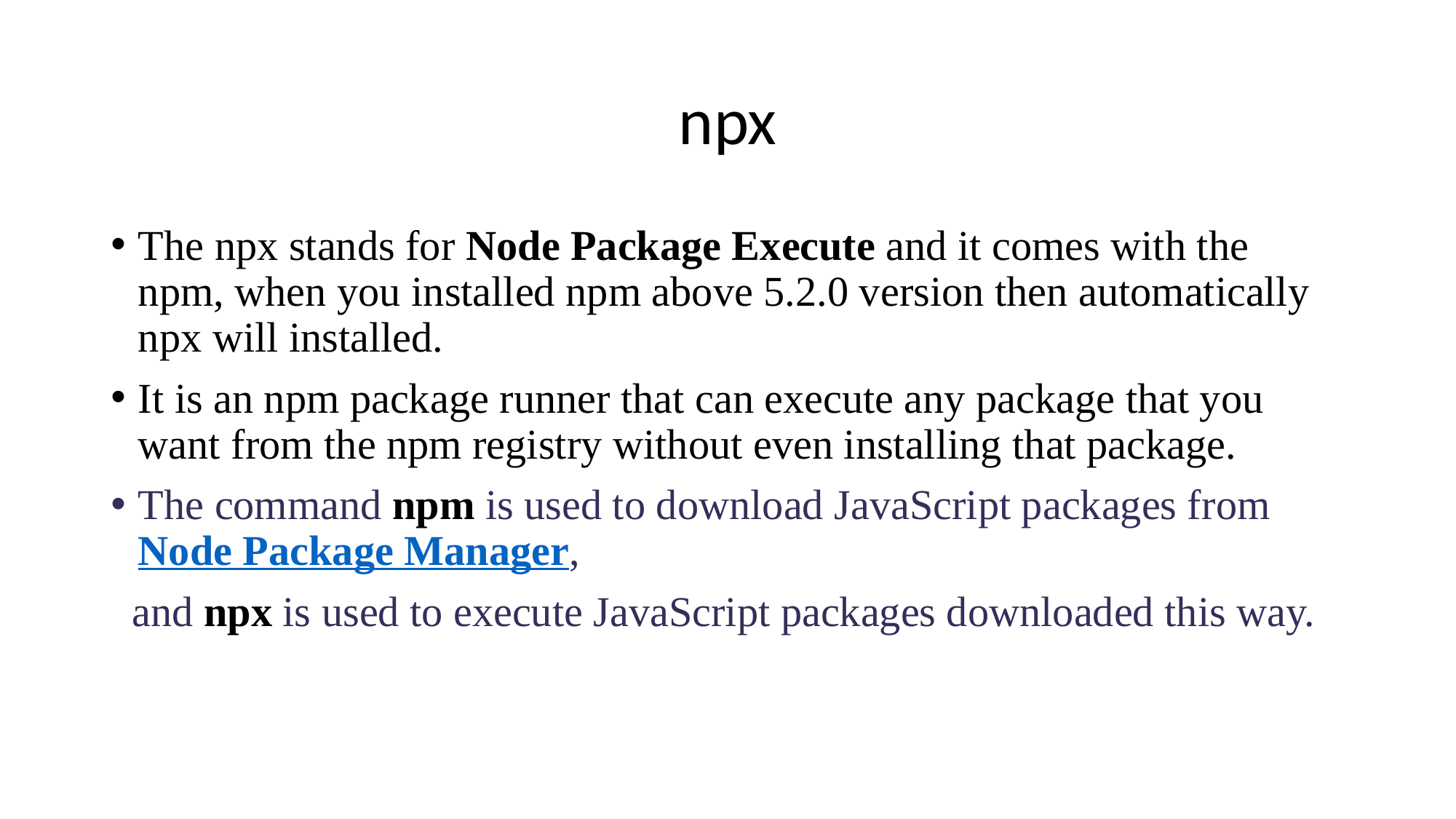

# npx
The npx stands for Node Package Execute and it comes with the npm, when you installed npm above 5.2.0 version then automatically npx will installed.
It is an npm package runner that can execute any package that you want from the npm registry without even installing that package.
The command npm is used to download JavaScript packages from Node Package Manager,
  and npx is used to execute JavaScript packages downloaded this way.